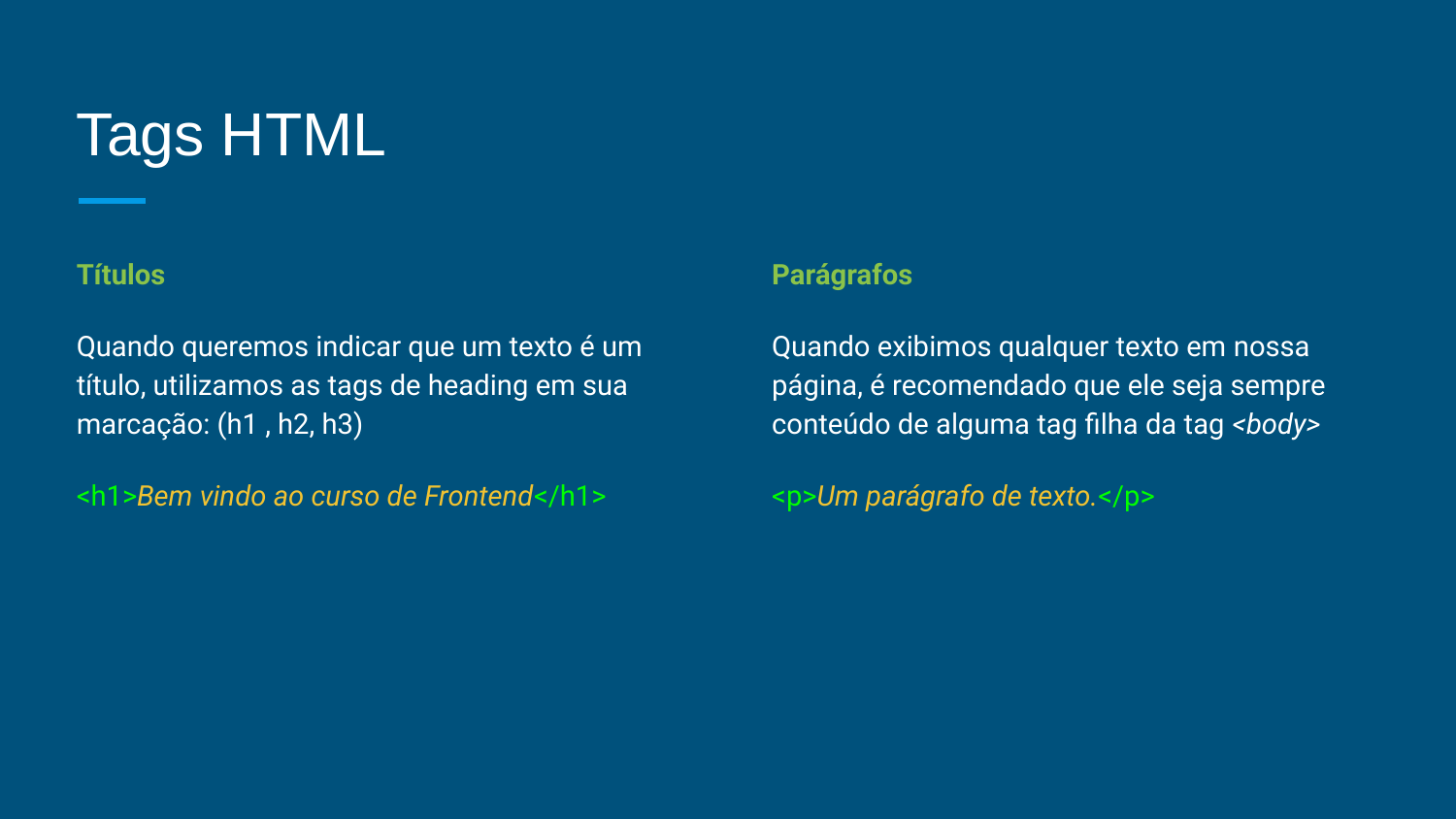

# Tags HTML
Títulos
Quando queremos indicar que um texto é um título, utilizamos as tags de heading em sua marcação: (h1 , h2, h3)
<h1>Bem vindo ao curso de Frontend</h1>

Parágrafos
Quando exibimos qualquer texto em nossa página, é recomendado que ele seja sempre conteúdo de alguma tag filha da tag <body>
<p>Um parágrafo de texto.</p>